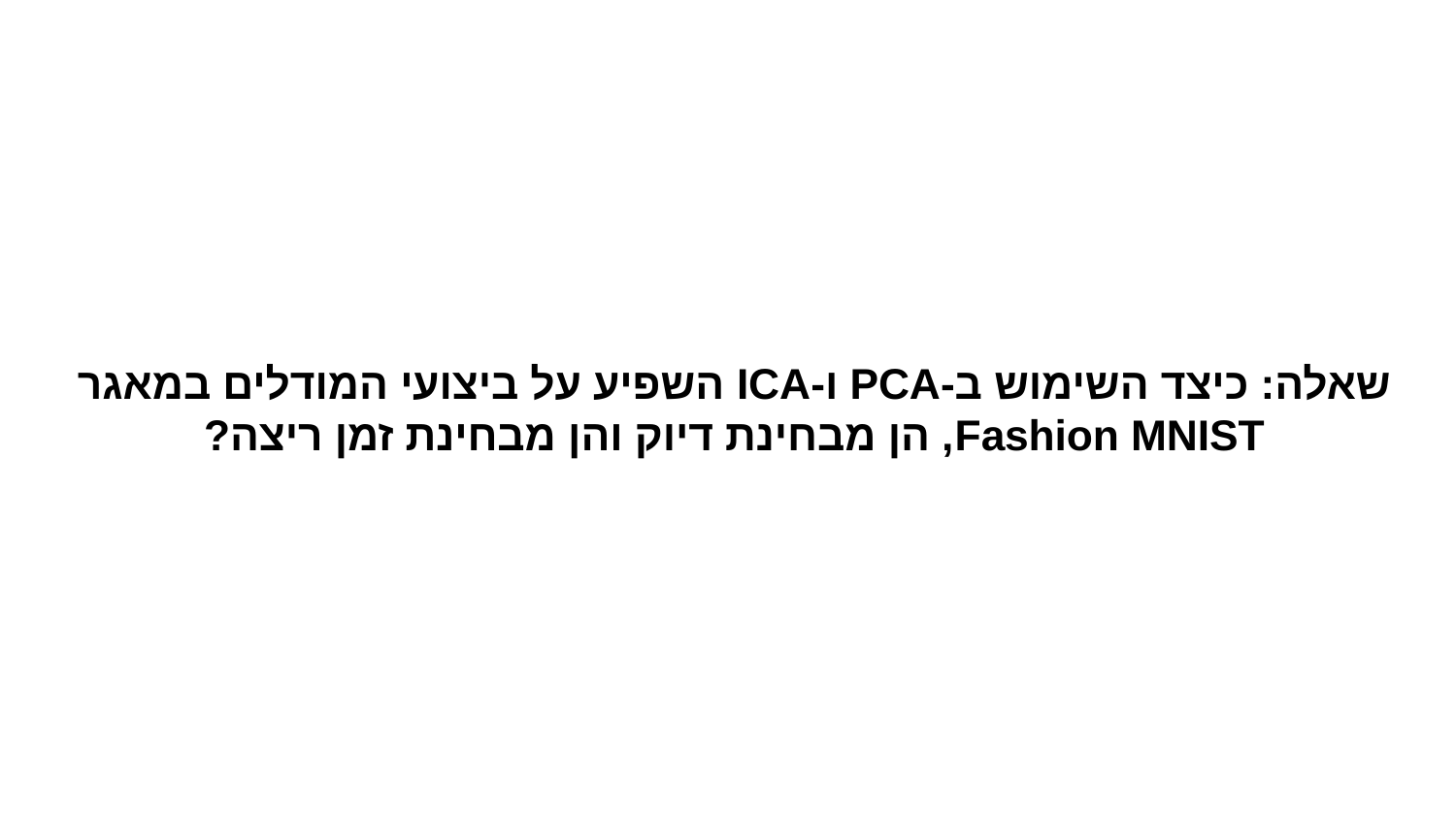

# שאלה: כיצד השימוש ב-PCA ו-ICA השפיע על ביצועי המודלים במאגר Fashion MNIST, הן מבחינת דיוק והן מבחינת זמן ריצה?